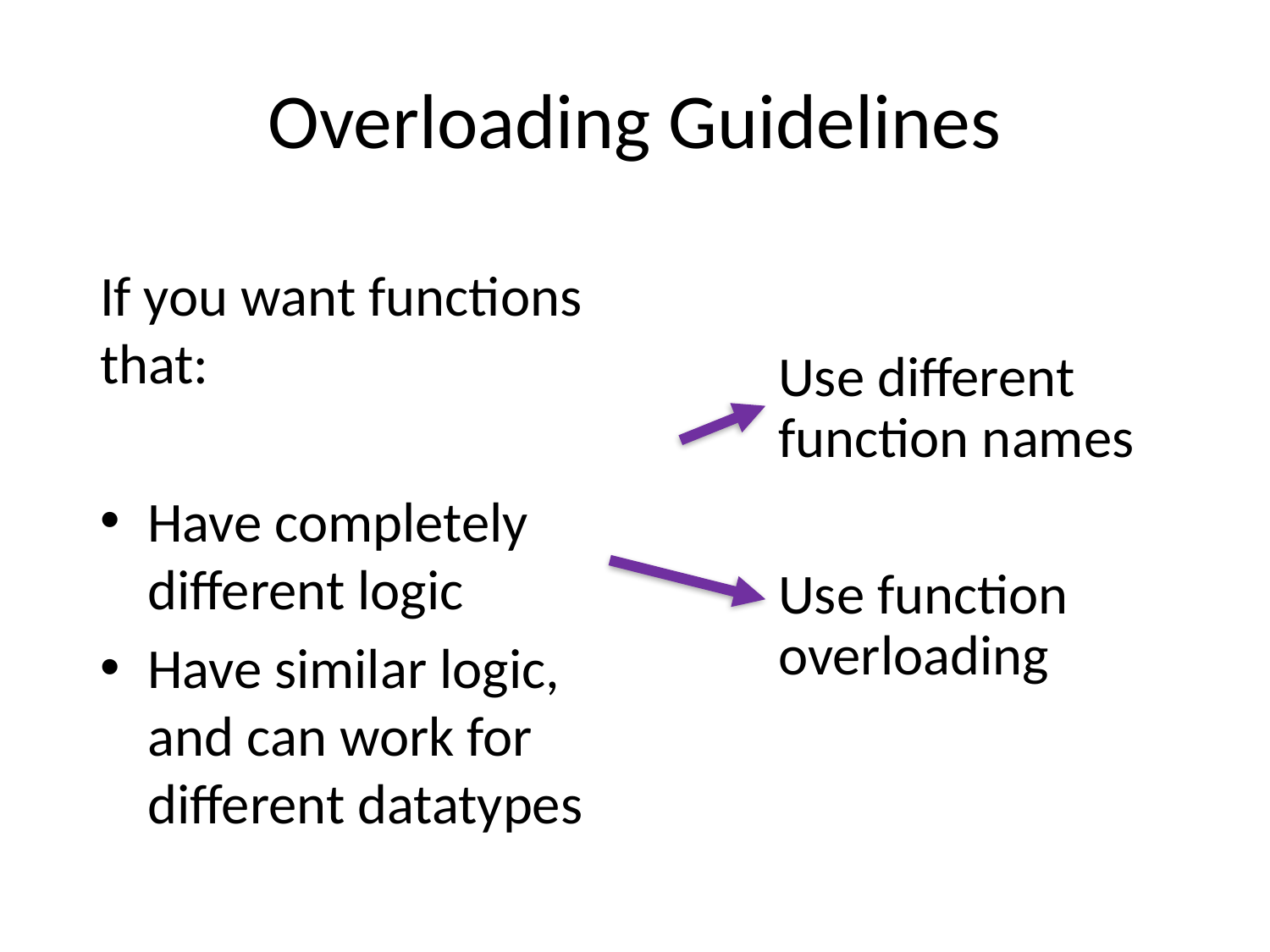

# Overloading Guidelines
If you want functions that:

Have completely different logic
Have similar logic, and can work for different datatypes
Use different
function names

Use function overloading